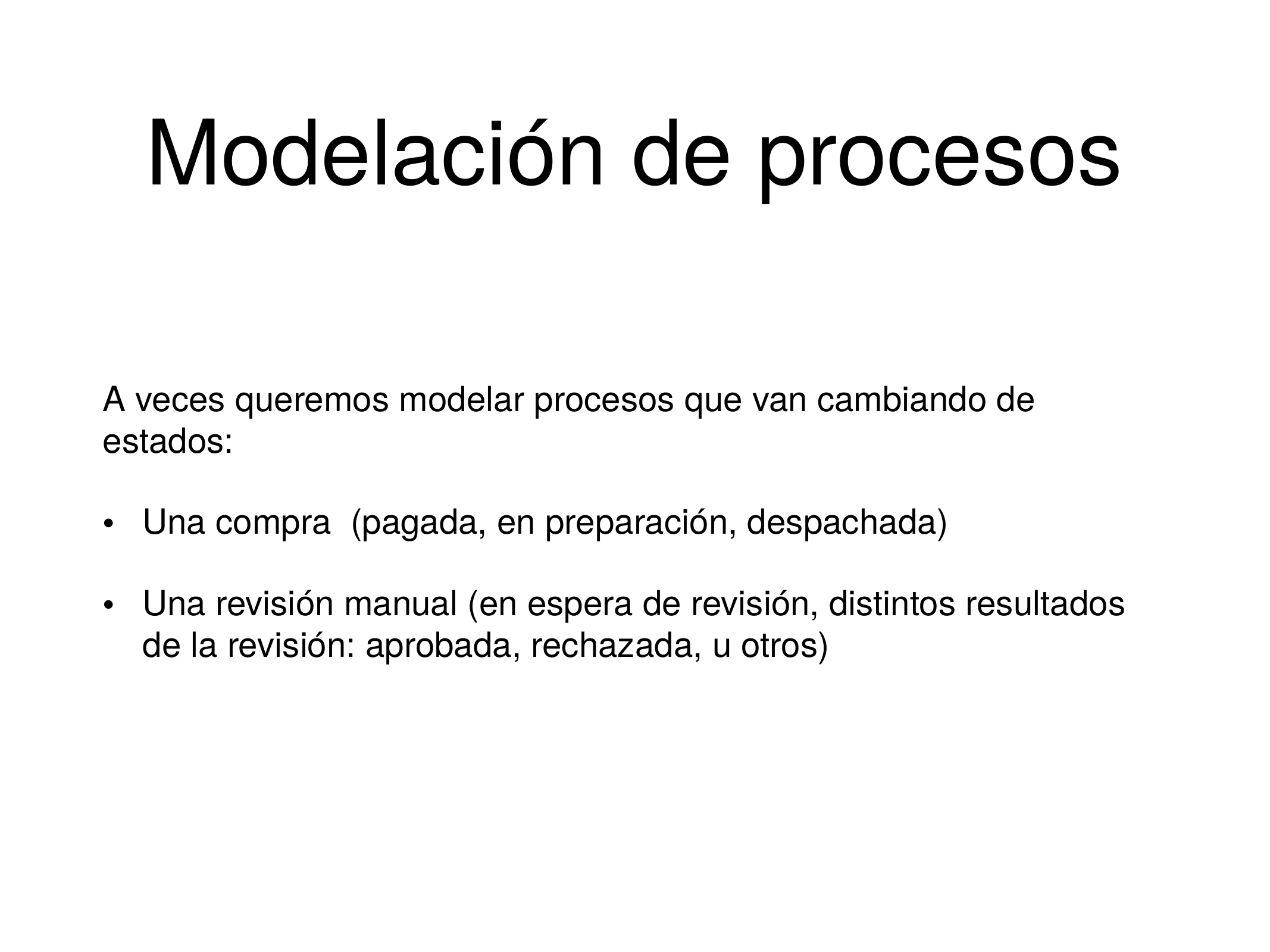

# Modelación de procesos
A veces queremos modelar procesos que van cambiando de estados:
Una compra  (pagada, en preparación, despachada)
Una revisión manual (en espera de revisión, distintos resultados de la revisión: aprobada, rechazada, u otros)